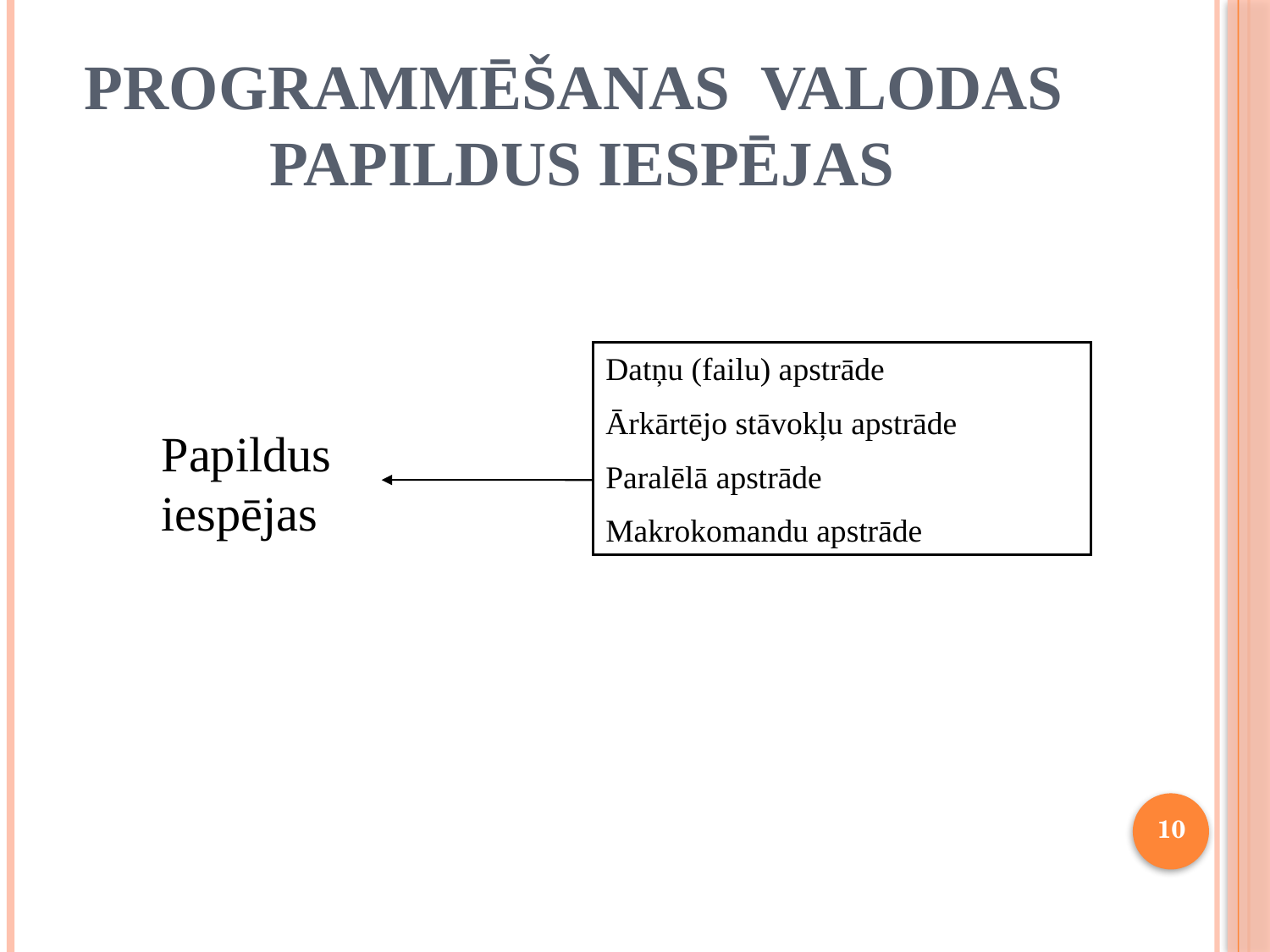

# Programmēšanas  valodas Papildus iespējas
Datņu (failu) apstrāde
Ārkārtējo stāvokļu apstrāde
Paralēlā apstrāde
Makrokomandu apstrāde
Papildus iespējas

10